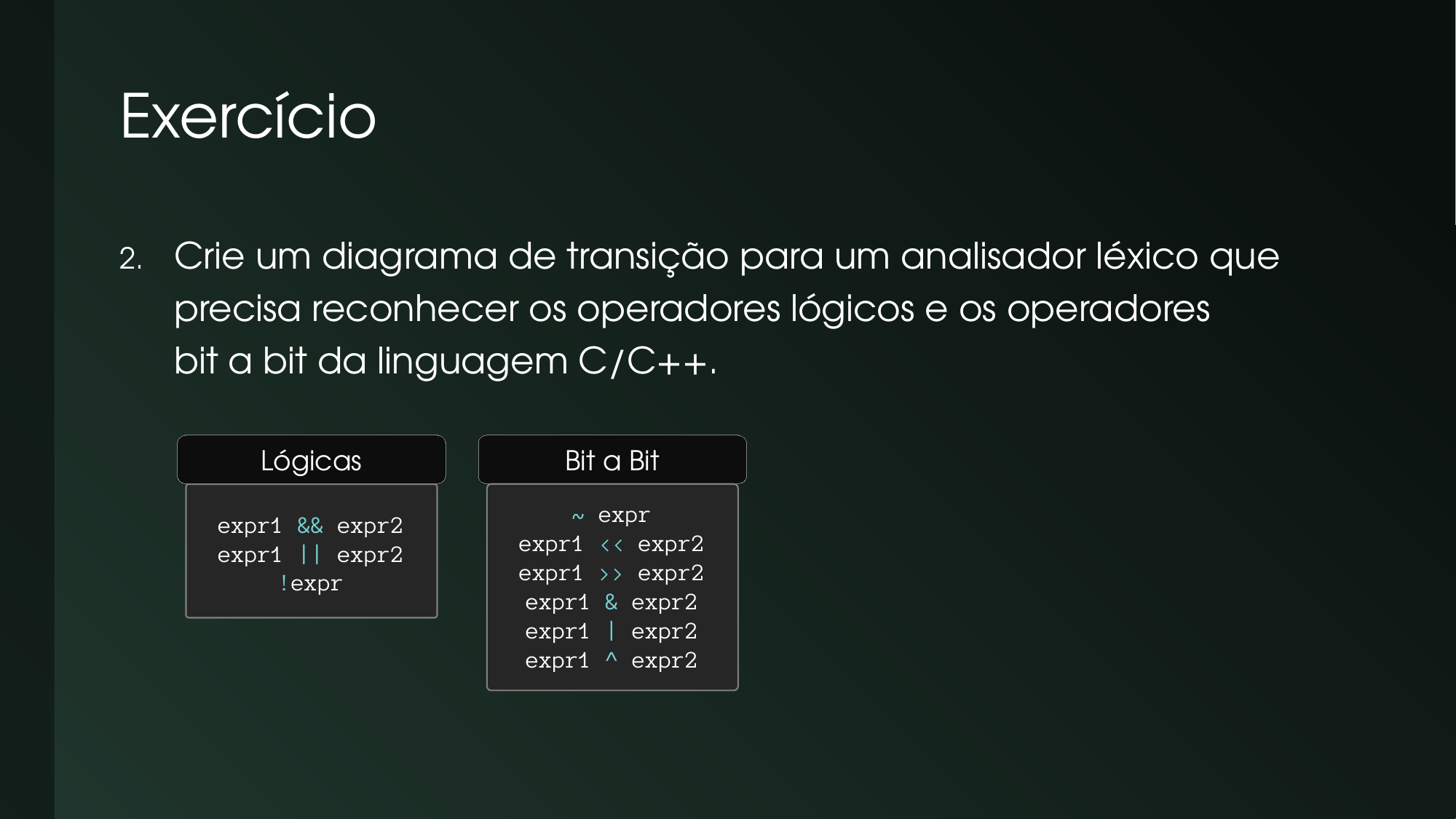

# Exercício
Crie um diagrama de transição para um analisador léxico que precisa reconhecer os operadores lógicos e os operadores
bit a bit da linguagem C/C++.
Lógicas

expr1 && expr2
expr1 || expr2
!expr
Bit a Bit

~ expr
expr1 << expr2
expr1 >> expr2
expr1 & expr2
expr1 | expr2
expr1 ^ expr2